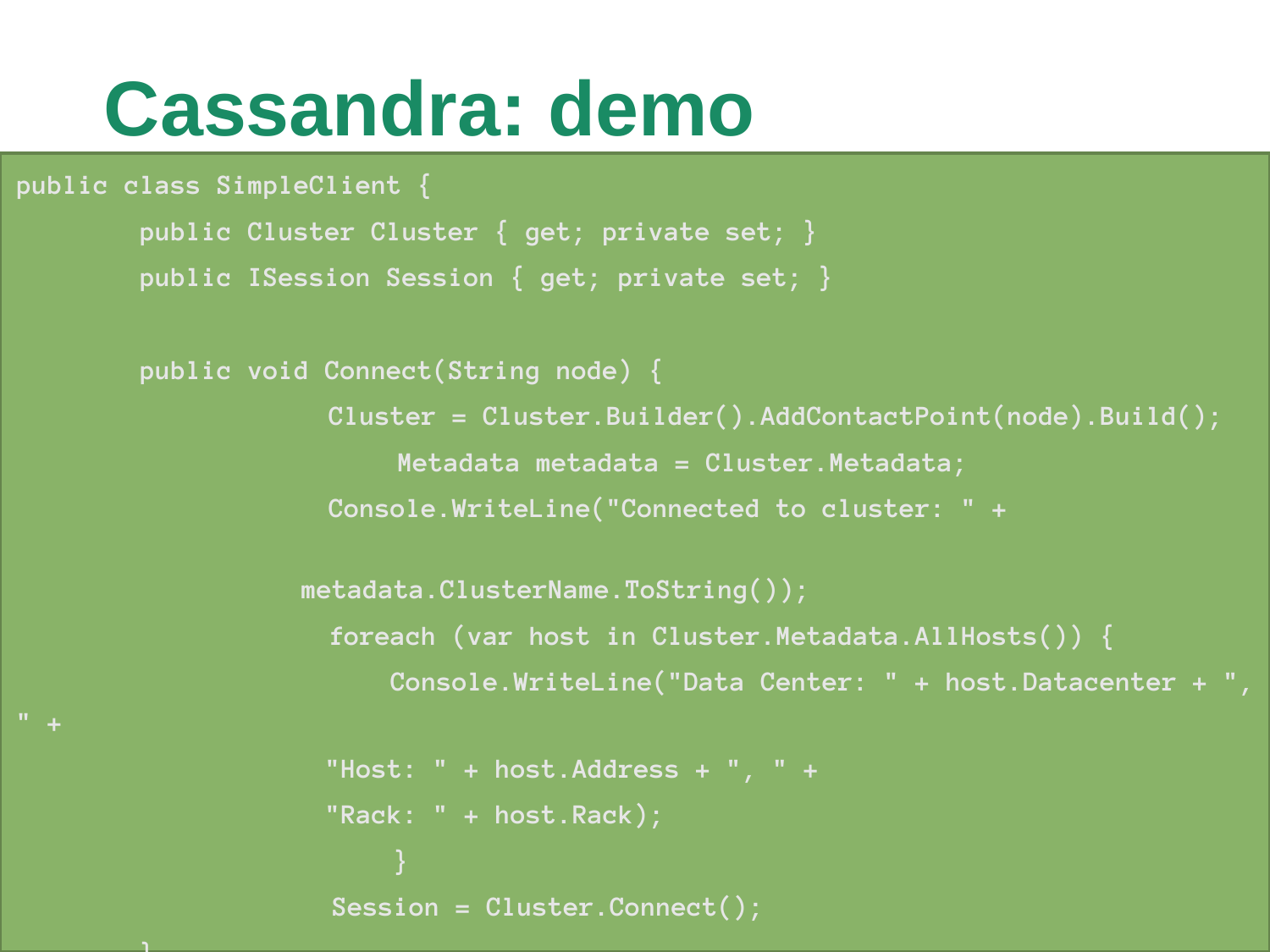

# Cassandra: demo

public class SimpleClient {
        public Cluster Cluster { get; private set; }
        public ISession Session { get; private set; }

        public void Connect(String node) {
	            Cluster = Cluster.Builder().AddContactPoint(node).Build();
            		Metadata metadata = Cluster.Metadata;
	            Console.WriteLine("Connected to cluster: " + 													  metadata.ClusterName.ToString());
	            foreach (var host in Cluster.Metadata.AllHosts()) {
	                Console.WriteLine("Data Center: " + host.Datacenter + ", " +
                    "Host: " + host.Address + ", " +
                    "Rack: " + host.Rack);
    		        }
        		    Session = Cluster.Connect();
        }
54